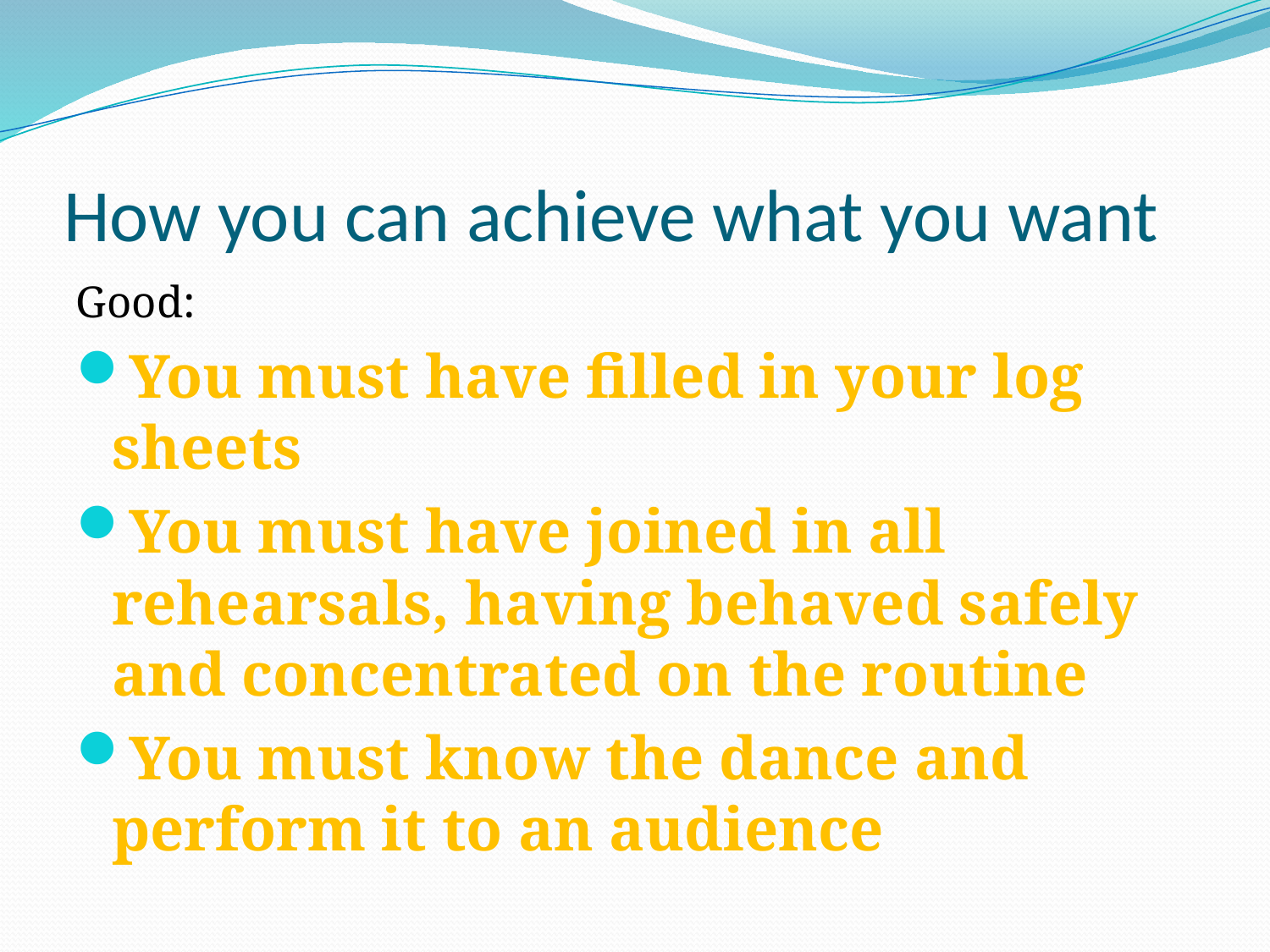

# How you can achieve what you want
Good:
You must have filled in your log sheets
You must have joined in all rehearsals, having behaved safely and concentrated on the routine
You must know the dance and perform it to an audience